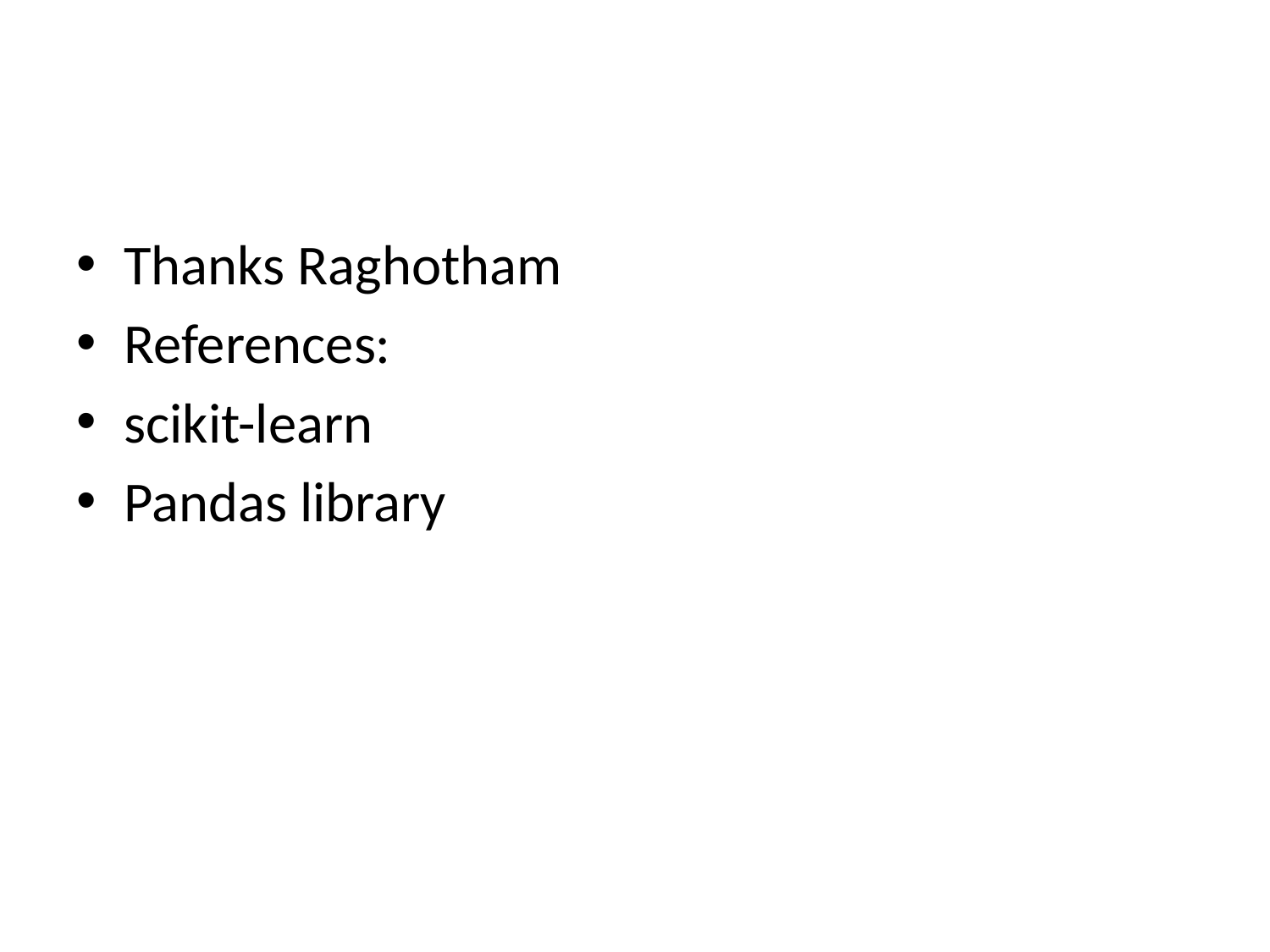

#
Thanks Raghotham
References:
scikit-learn
Pandas library